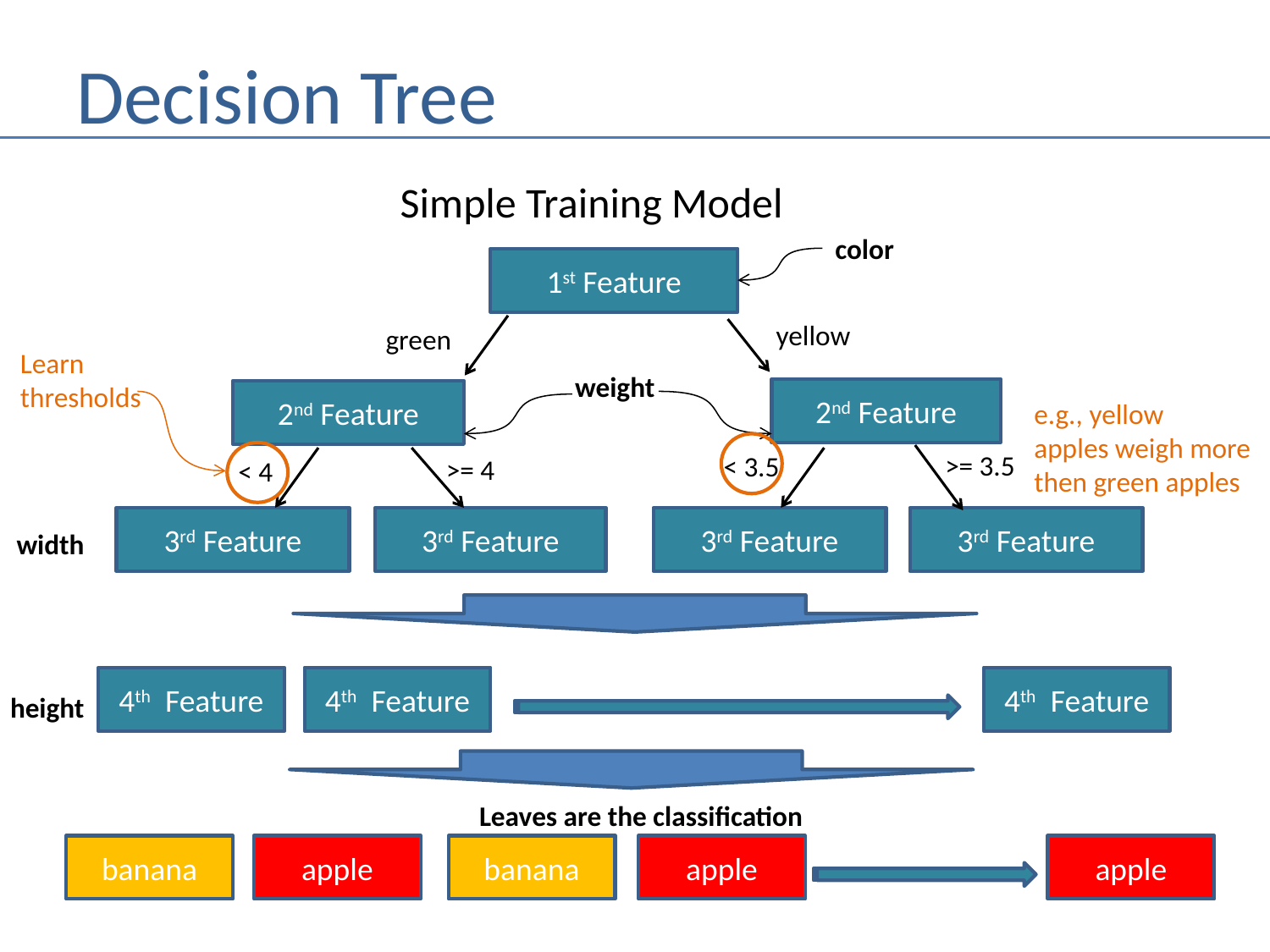

# Decision Tree
Simple Training Model
color
1st Feature
yellow
green
Learn
thresholds
weight
2nd Feature
2nd Feature
e.g., yellow
apples weigh more
then green apples

>= 3.5

< 3.5
>= 4
< 4
3rd Feature
3rd Feature
3rd Feature
3rd Feature
width

4th  Feature
4th  Feature
4th  Feature
height

Leaves are the classification
banana
apple
banana
apple
apple